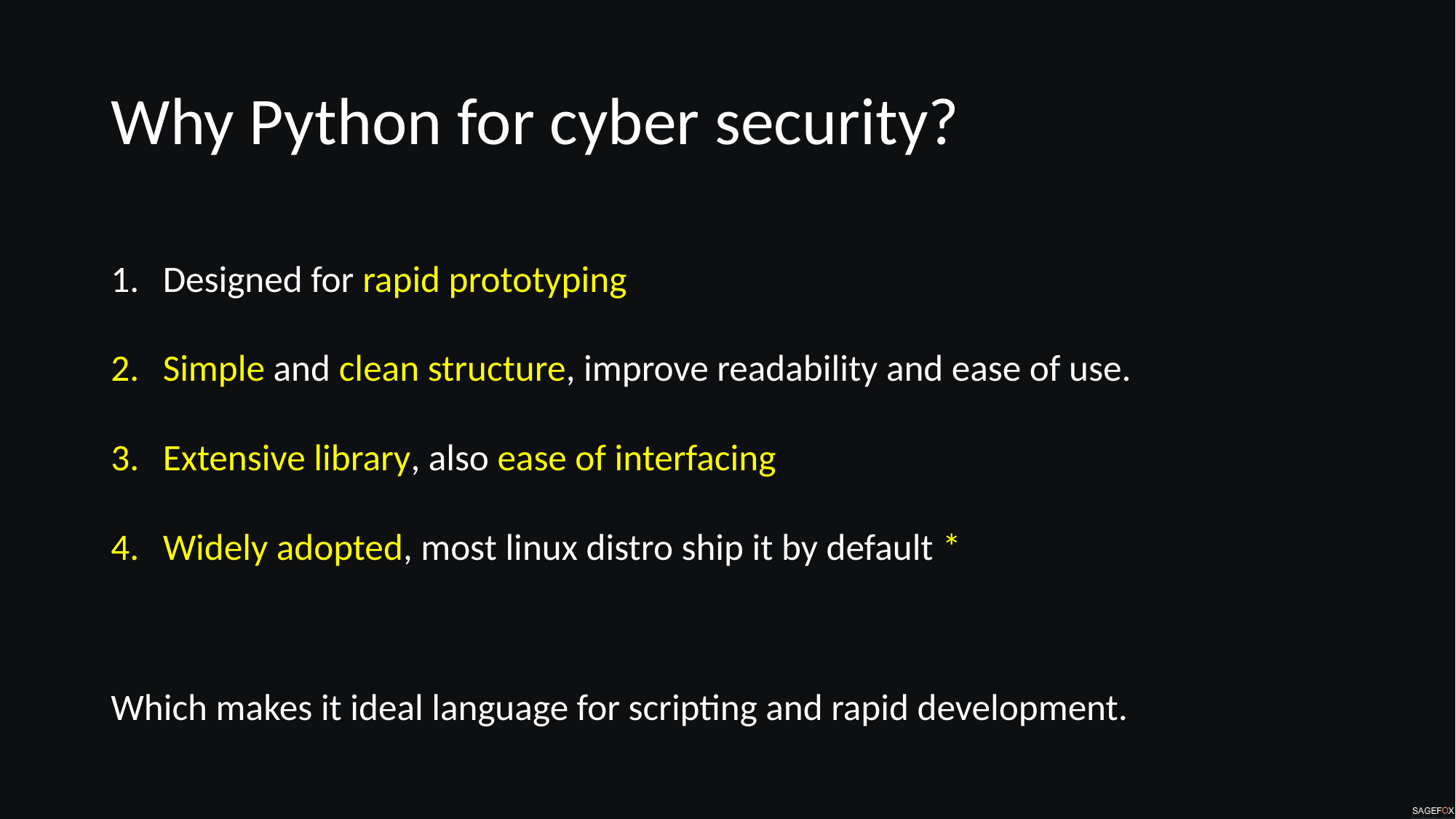

# Why Python for cyber security?
Designed for rapid prototyping
Simple and clean structure, improve readability and ease of use.
Extensive library, also ease of interfacing
Widely adopted, most linux distro ship it by default *

Which makes it ideal language for scripting and rapid development.